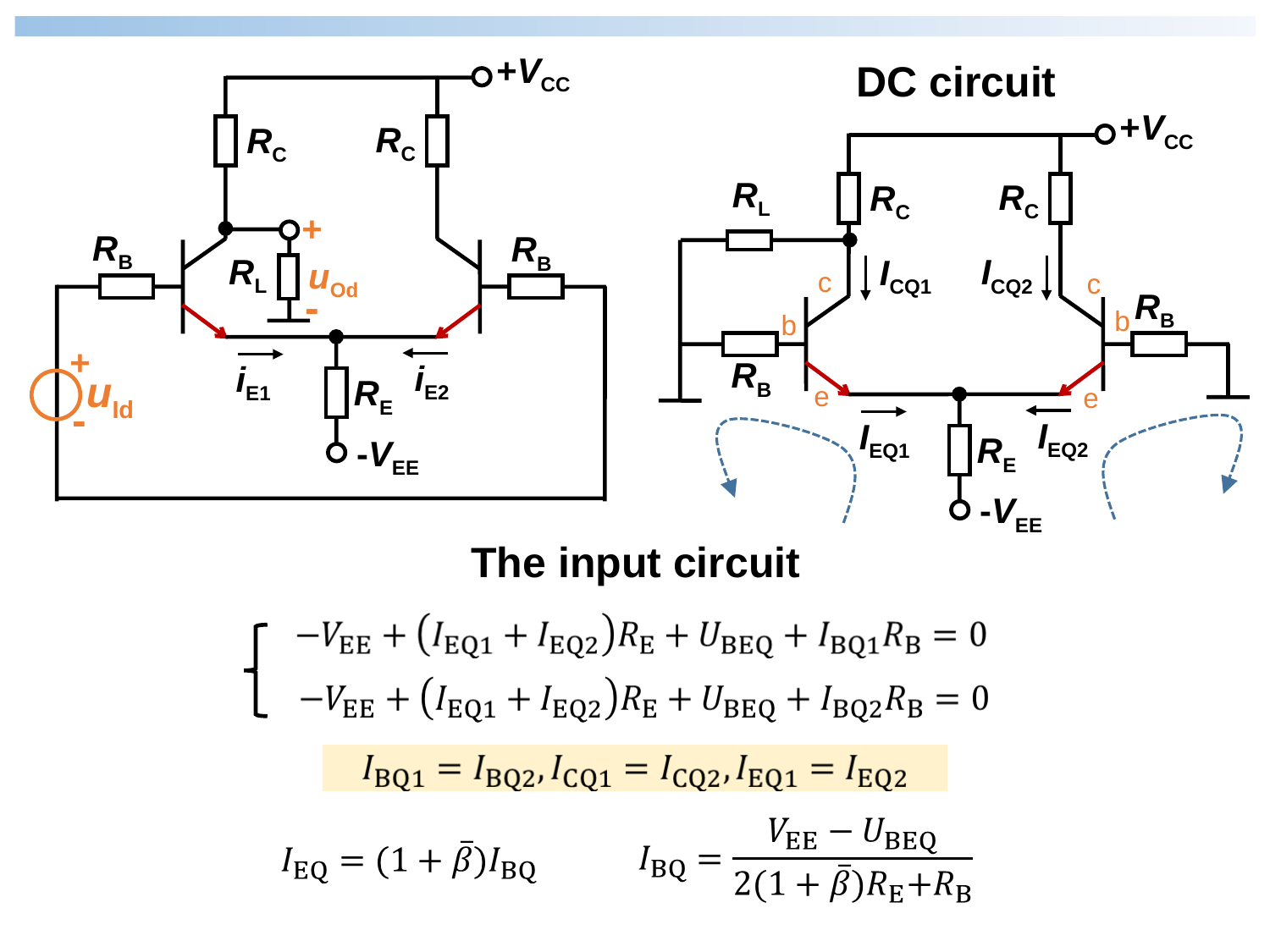

+VCC

RC

RB

RE

RC

RB

uOd
uId
+
-

+

-
-VEE

iE2
iE1

RL

DC circuit
+VCC

RC

RB

RE

RC

RB

-VEE

IEQ2
IEQ1

RL

ICQ2
ICQ1
c
c
b
b
e
e

The input circuit